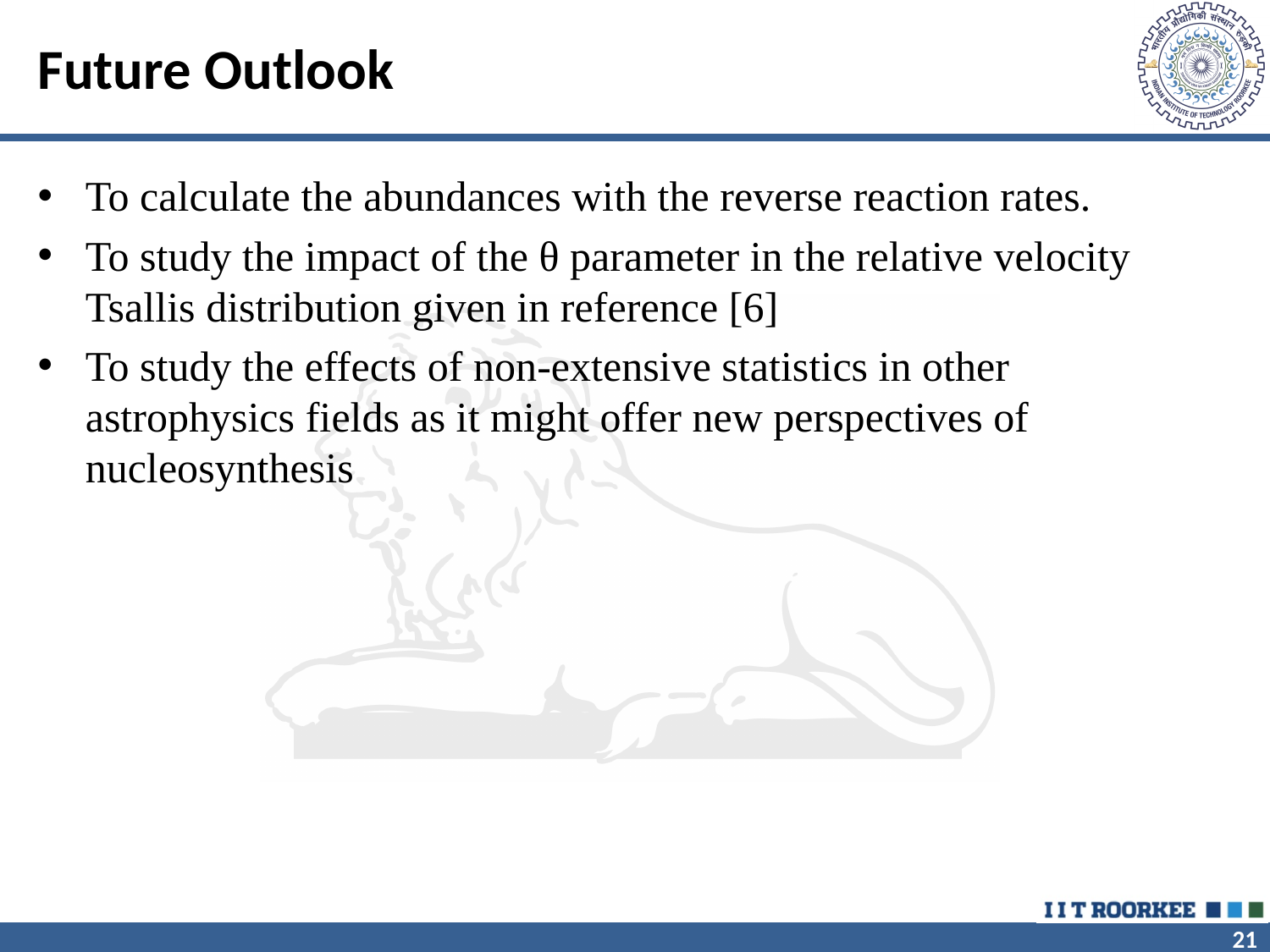

# Future Outlook
To calculate the abundances with the reverse reaction rates.
To study the impact of the θ parameter in the relative velocity Tsallis distribution given in reference [6]
To study the effects of non-extensive statistics in other astrophysics fields as it might offer new perspectives of nucleosynthesis